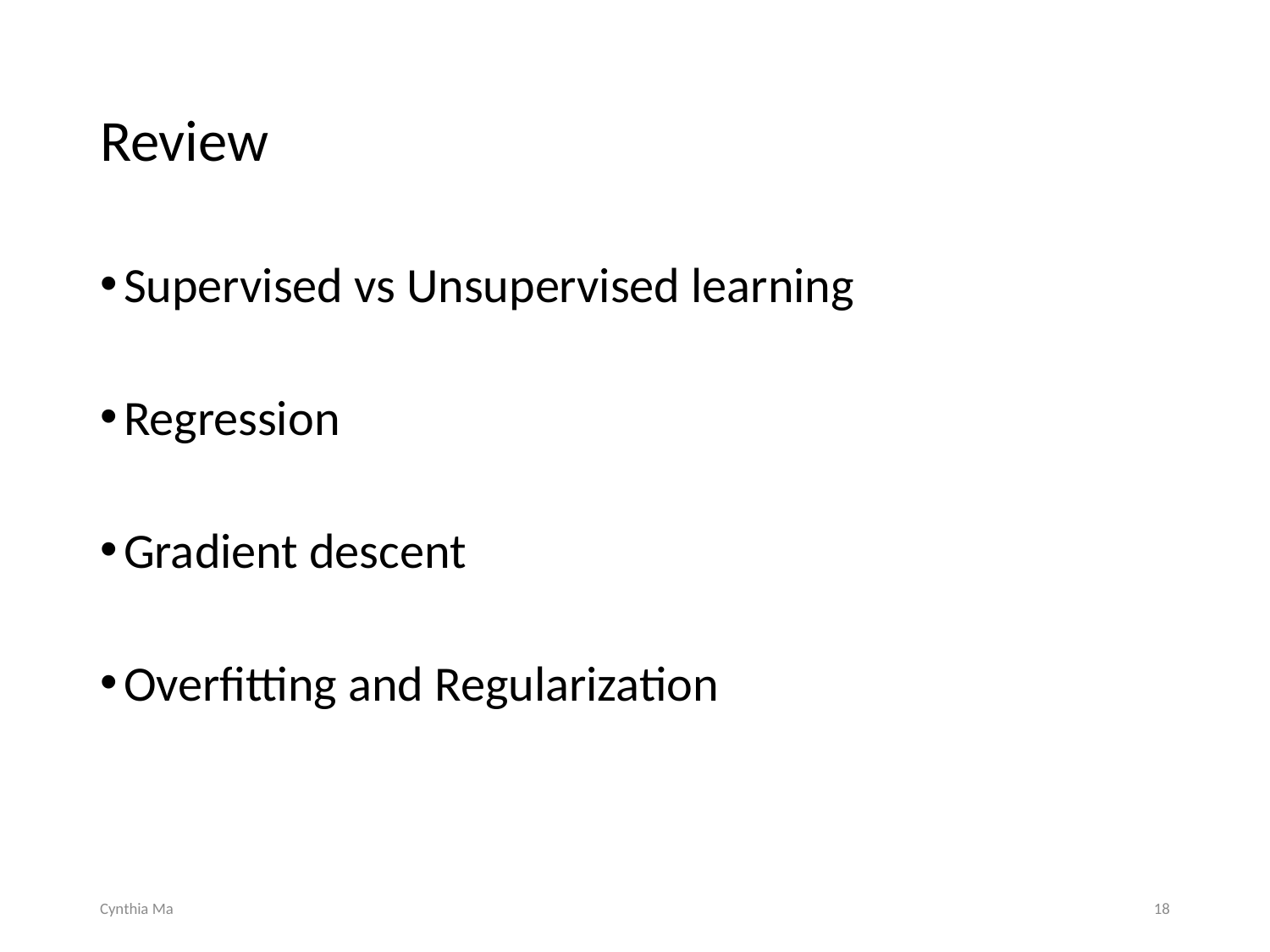

# Review
Supervised vs Unsupervised learning

Regression

Gradient descent

Overfitting and Regularization
Cynthia Ma
18